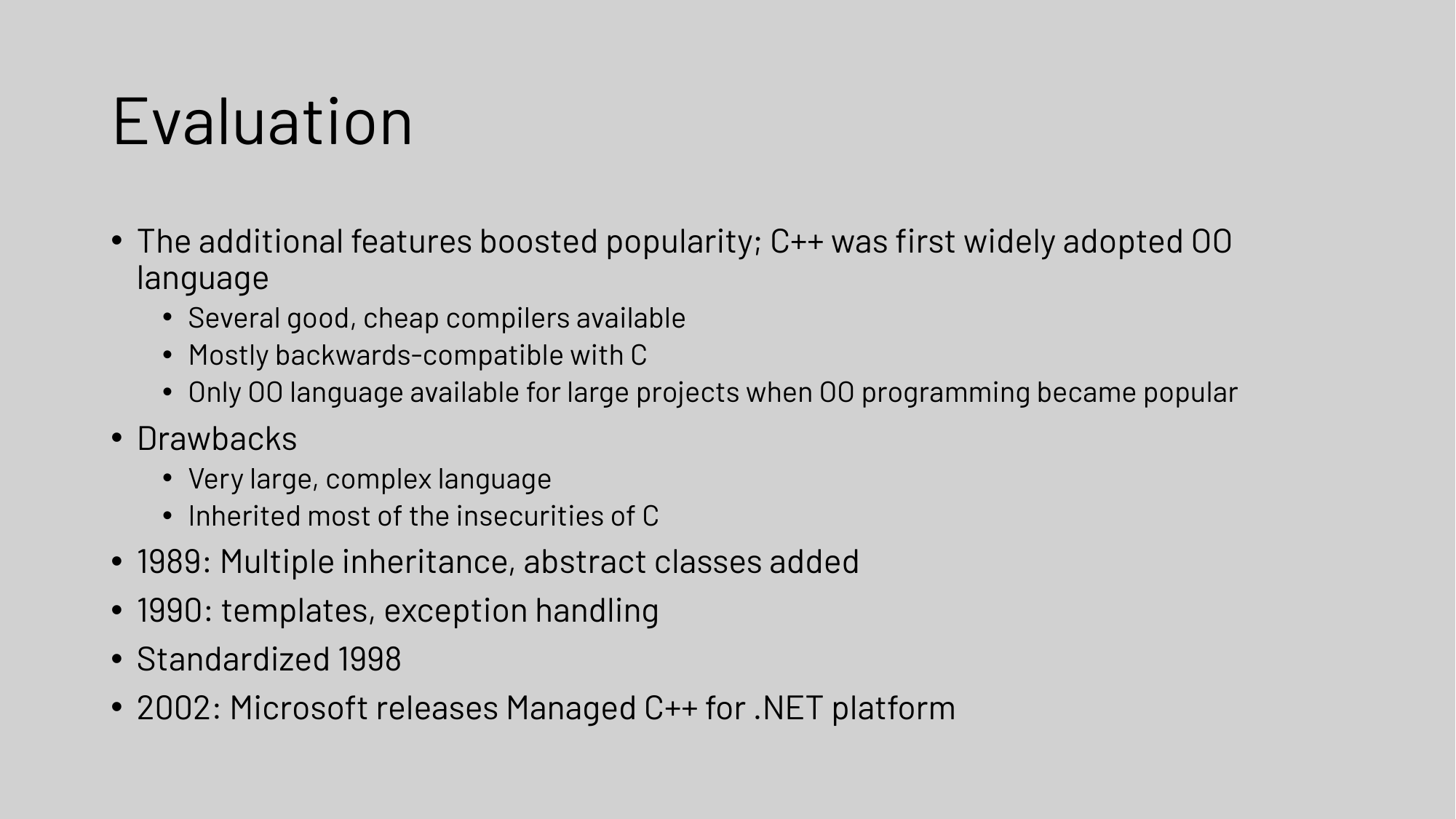

# Evaluation
The additional features boosted popularity; C++ was first widely adopted OO language
Several good, cheap compilers available
Mostly backwards-compatible with C
Only OO language available for large projects when OO programming became popular
Drawbacks
Very large, complex language
Inherited most of the insecurities of C
1989: Multiple inheritance, abstract classes added
1990: templates, exception handling
Standardized 1998
2002: Microsoft releases Managed C++ for .NET platform